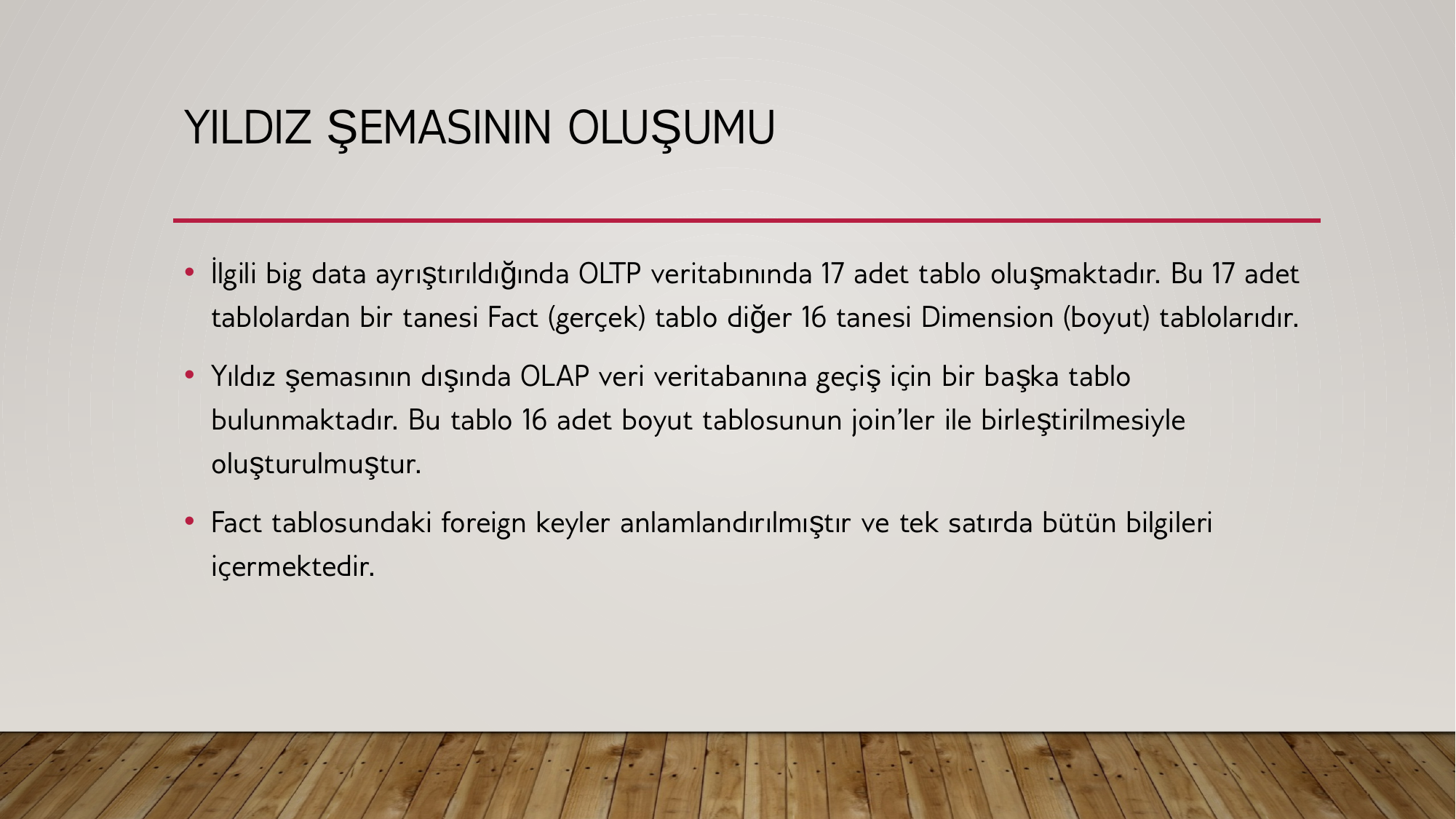

# Yıldız şemasının oluşumu
İlgili big data ayrıştırıldığında OLTP veritabınında 17 adet tablo oluşmaktadır. Bu 17 adet tablolardan bir tanesi Fact (gerçek) tablo diğer 16 tanesi Dimension (boyut) tablolarıdır.
Yıldız şemasının dışında OLAP veri veritabanına geçiş için bir başka tablo bulunmaktadır. Bu tablo 16 adet boyut tablosunun join’ler ile birleştirilmesiyle oluşturulmuştur.
Fact tablosundaki foreign keyler anlamlandırılmıştır ve tek satırda bütün bilgileri içermektedir.